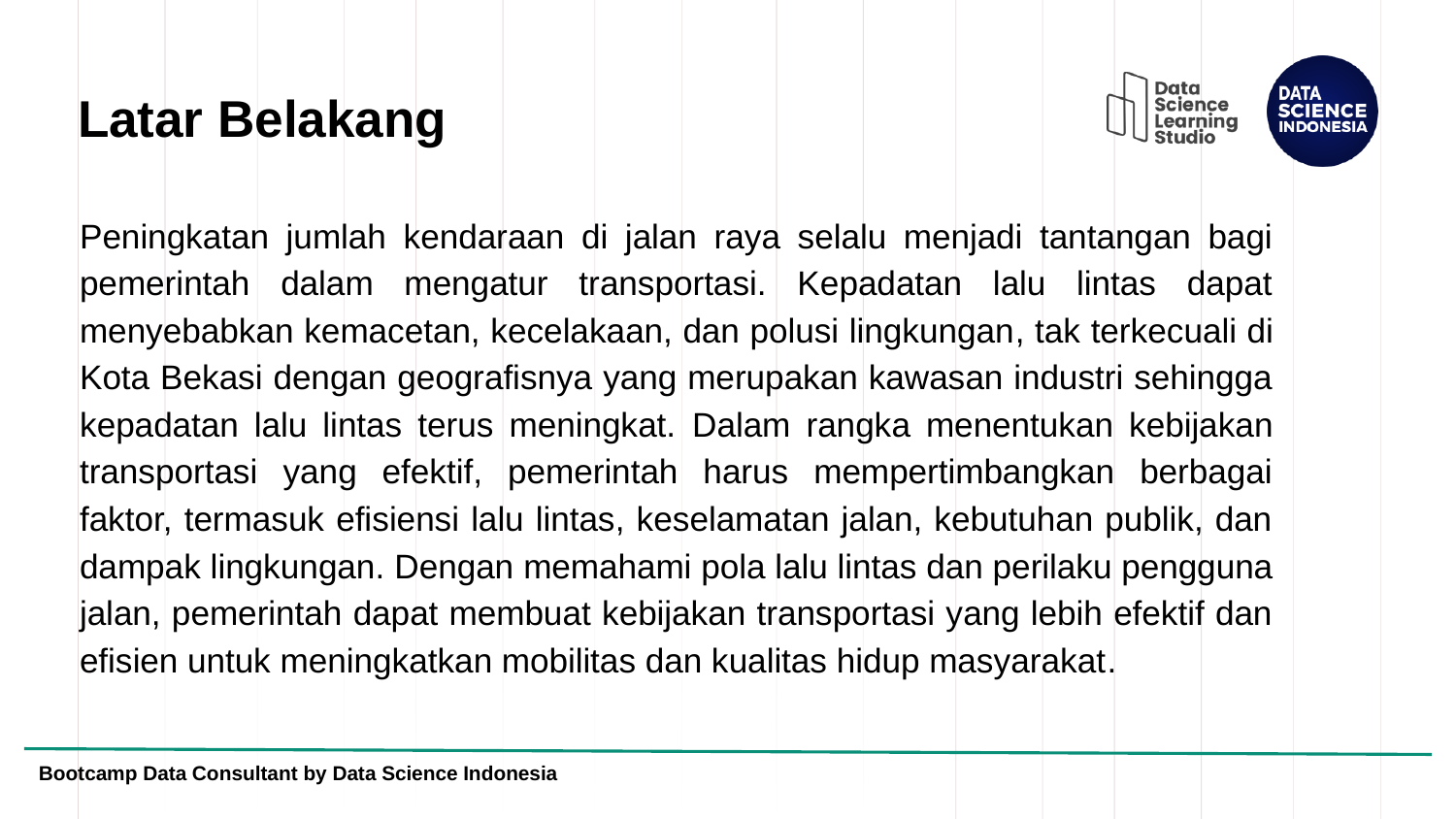

# Latar Belakang
Peningkatan jumlah kendaraan di jalan raya selalu menjadi tantangan bagi pemerintah dalam mengatur transportasi. Kepadatan lalu lintas dapat menyebabkan kemacetan, kecelakaan, dan polusi lingkungan, tak terkecuali di Kota Bekasi dengan geografisnya yang merupakan kawasan industri sehingga kepadatan lalu lintas terus meningkat. Dalam rangka menentukan kebijakan transportasi yang efektif, pemerintah harus mempertimbangkan berbagai faktor, termasuk efisiensi lalu lintas, keselamatan jalan, kebutuhan publik, dan dampak lingkungan. Dengan memahami pola lalu lintas dan perilaku pengguna jalan, pemerintah dapat membuat kebijakan transportasi yang lebih efektif dan efisien untuk meningkatkan mobilitas dan kualitas hidup masyarakat.